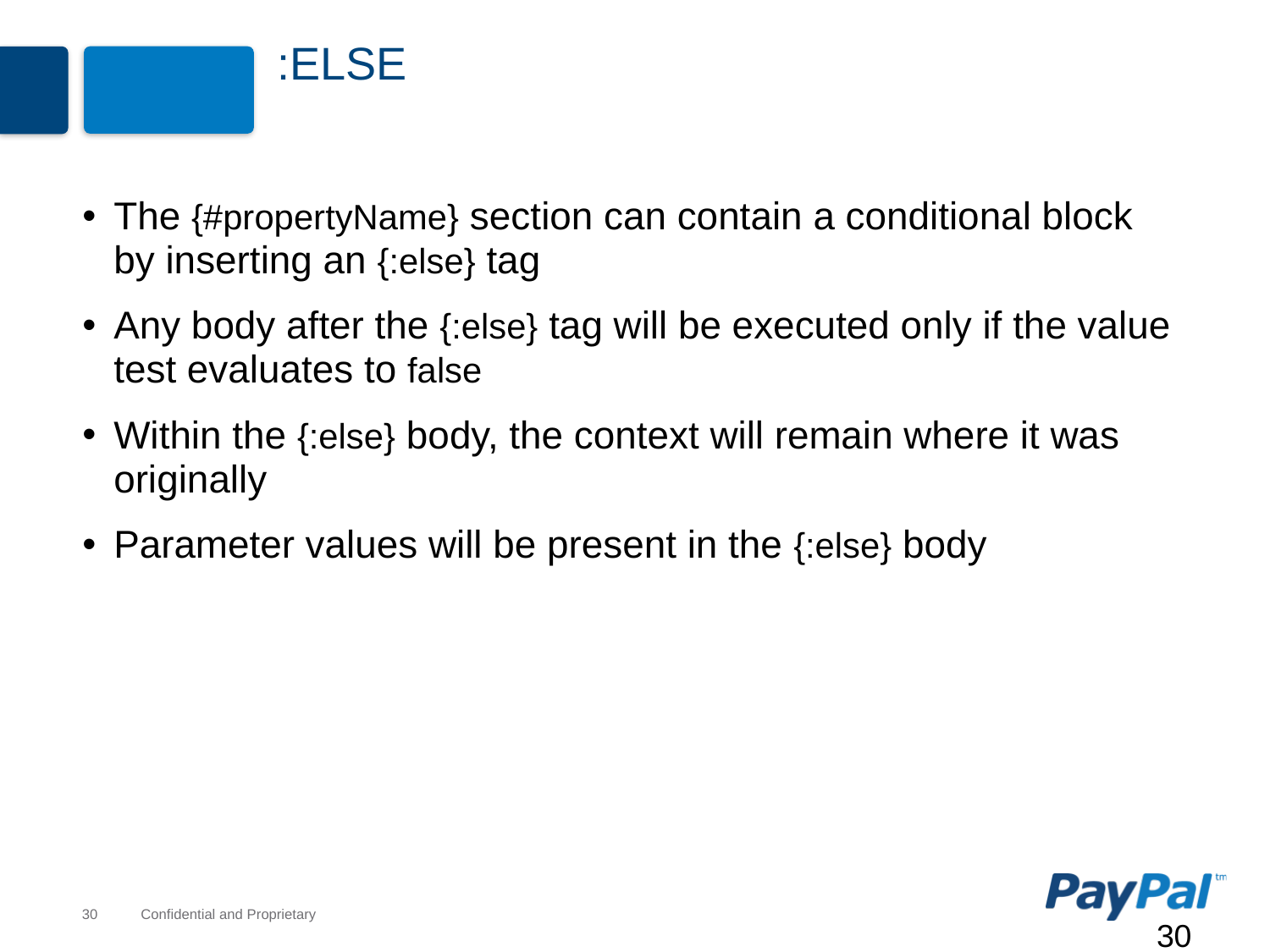

# :else
The {#propertyName} section can contain a conditional block by inserting an {:else} tag
Any body after the {:else} tag will be executed only if the value test evaluates to false
Within the {:else} body, the context will remain where it was originally
Parameter values will be present in the {:else} body
30